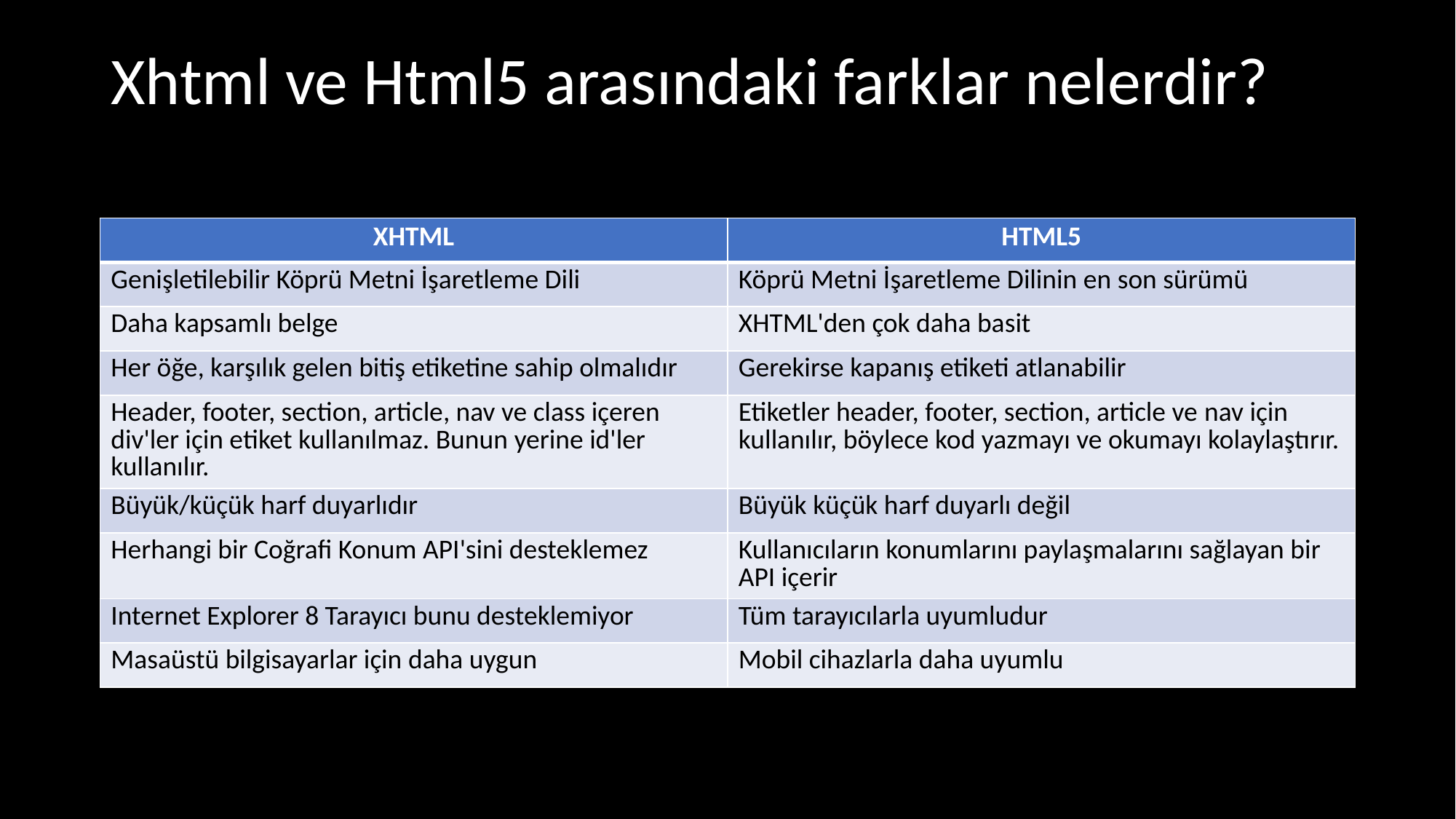

# Xhtml ve Html5 arasındaki farklar nelerdir?
| XHTML | HTML5 |
| --- | --- |
| Genişletilebilir Köprü Metni İşaretleme Dili | Köprü Metni İşaretleme Dilinin en son sürümü |
| Daha kapsamlı belge | XHTML'den çok daha basit |
| Her öğe, karşılık gelen bitiş etiketine sahip olmalıdır | Gerekirse kapanış etiketi atlanabilir |
| Header, footer, section, article, nav ve class içeren div'ler için etiket kullanılmaz. Bunun yerine id'ler kullanılır. | Etiketler header, footer, section, article ve ​nav için kullanılır, böylece kod yazmayı ve okumayı kolaylaştırır. |
| Büyük/küçük harf duyarlıdır | Büyük küçük harf duyarlı değil |
| Herhangi bir Coğrafi Konum API'sini desteklemez | Kullanıcıların konumlarını paylaşmalarını sağlayan bir API içerir |
| Internet Explorer 8 Tarayıcı bunu desteklemiyor | Tüm tarayıcılarla uyumludur |
| Masaüstü bilgisayarlar için daha uygun | Mobil cihazlarla daha uyumlu |